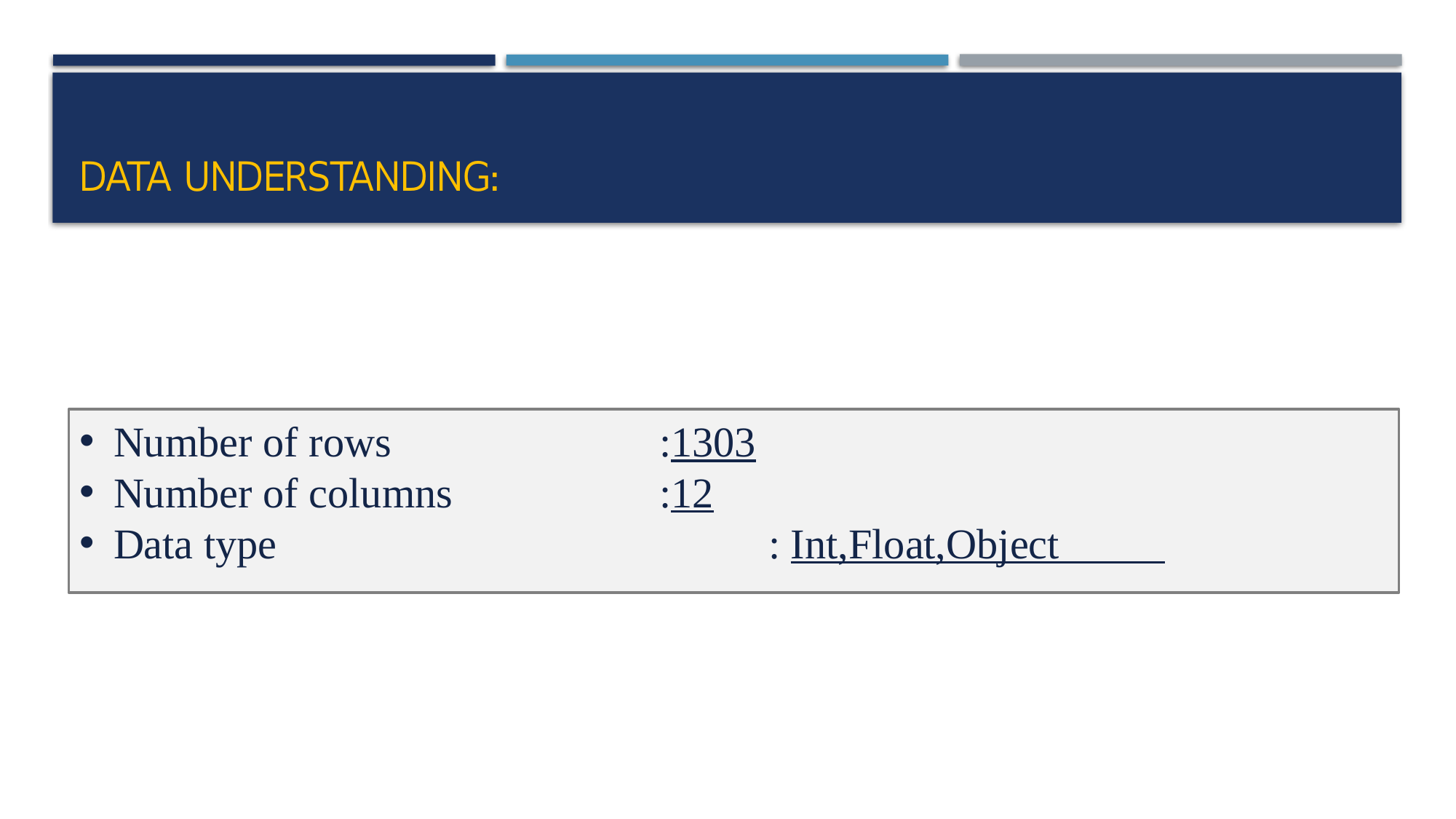

# Data understanding:
Number of rows			:1303
Number of columns		:12
Data type					: Int,Float,Object